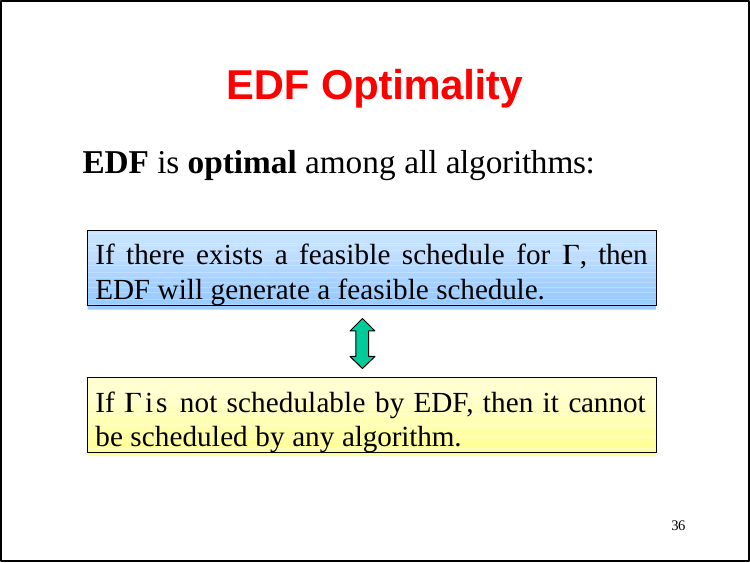

# EDF Optimality
EDF is optimal among all algorithms:

If there exists a feasible schedule for Γ, then EDF will generate a feasible schedule.

If Γis not schedulable by EDF, then it cannot be scheduled by any algorithm.
36